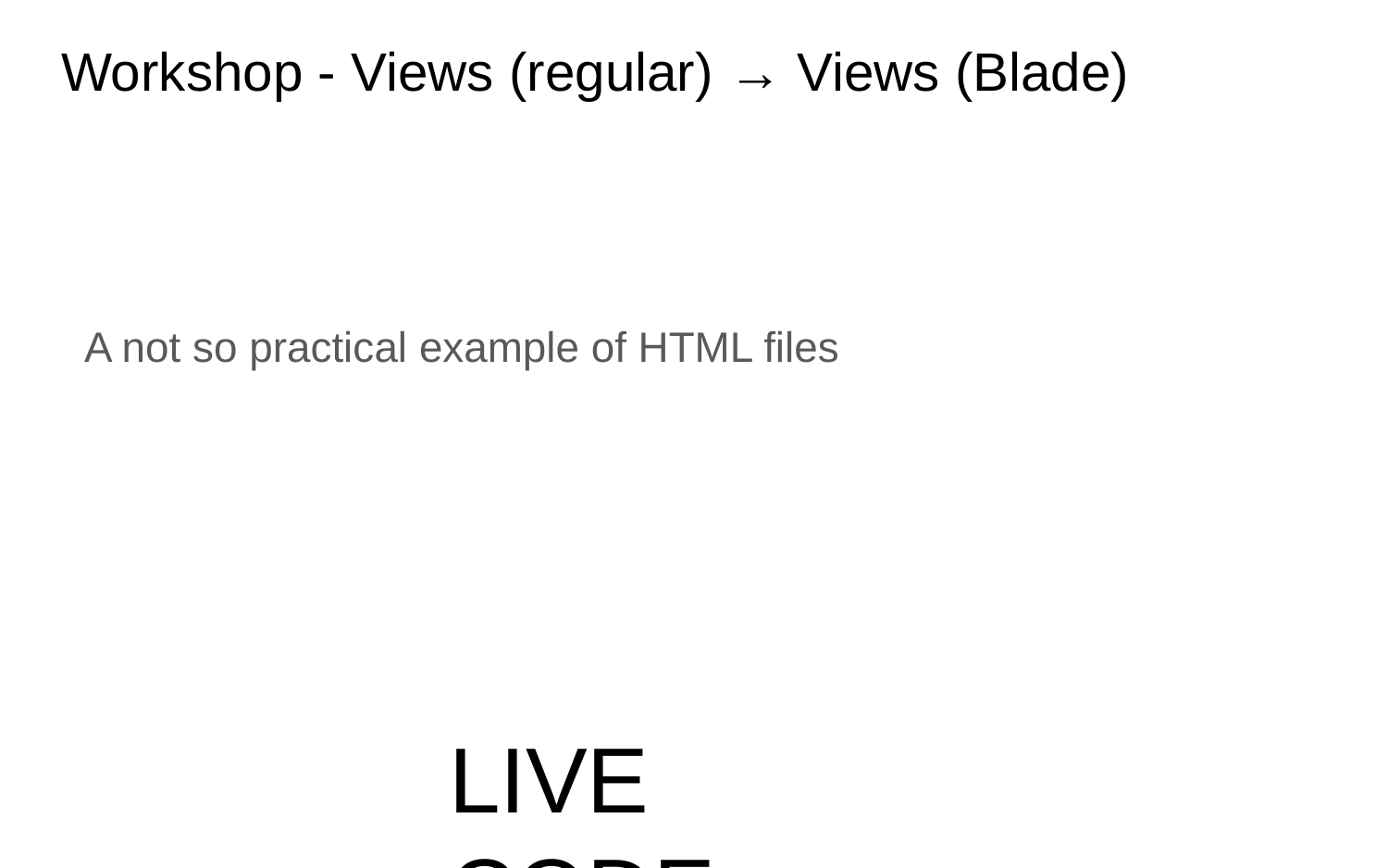

# Workshop - Views (regular) → Views (Blade)
A not so practical example of HTML files
LIVE CODE